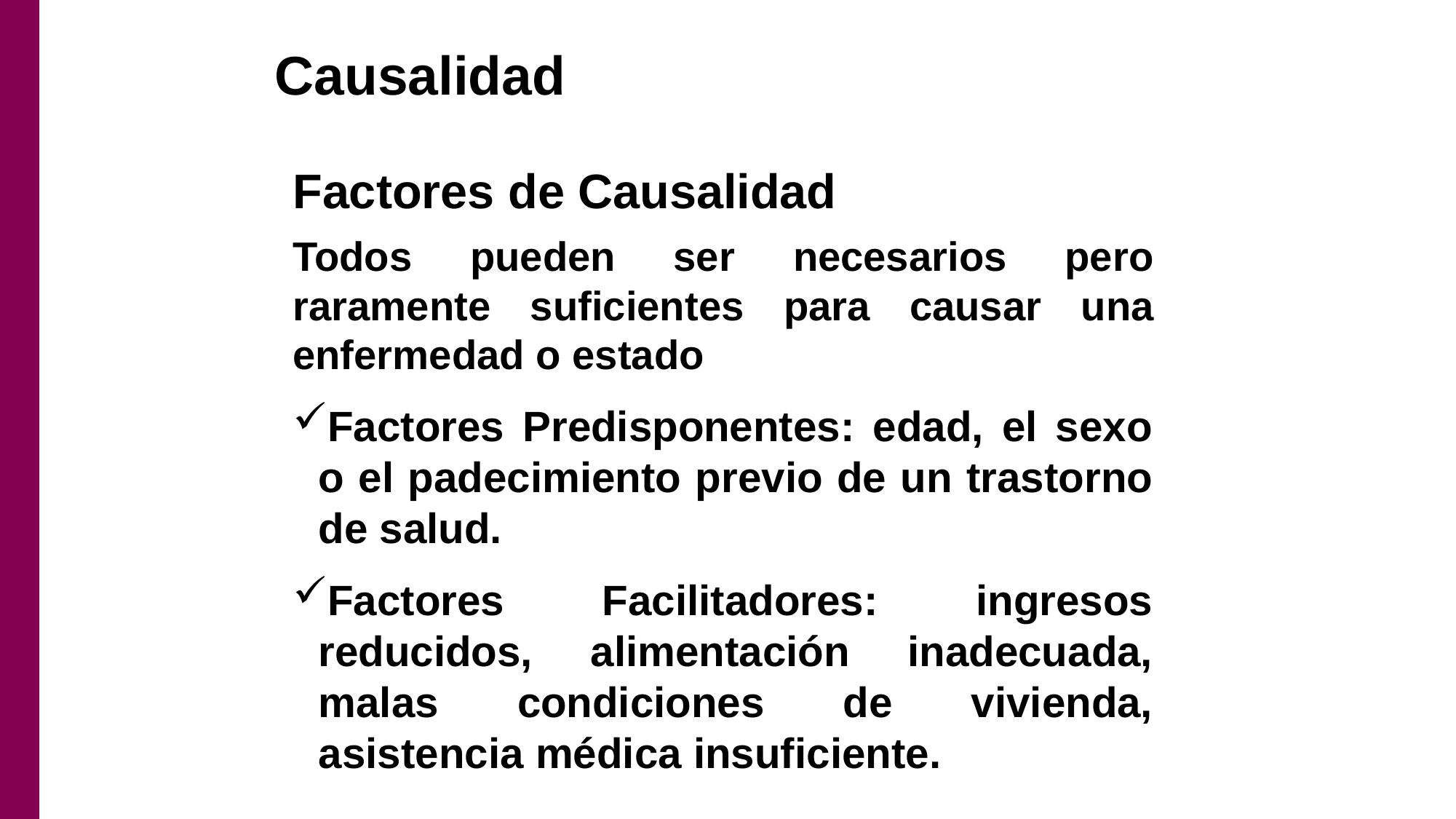

# Causalidad
Factores de Causalidad
Todos pueden ser necesarios pero raramente suficientes para causar una enfermedad o estado
Factores Predisponentes: edad, el sexo o el padecimiento previo de un trastorno de salud.
Factores Facilitadores: ingresos reducidos, alimentación inadecuada, malas condiciones de vivienda, asistencia médica insuficiente.